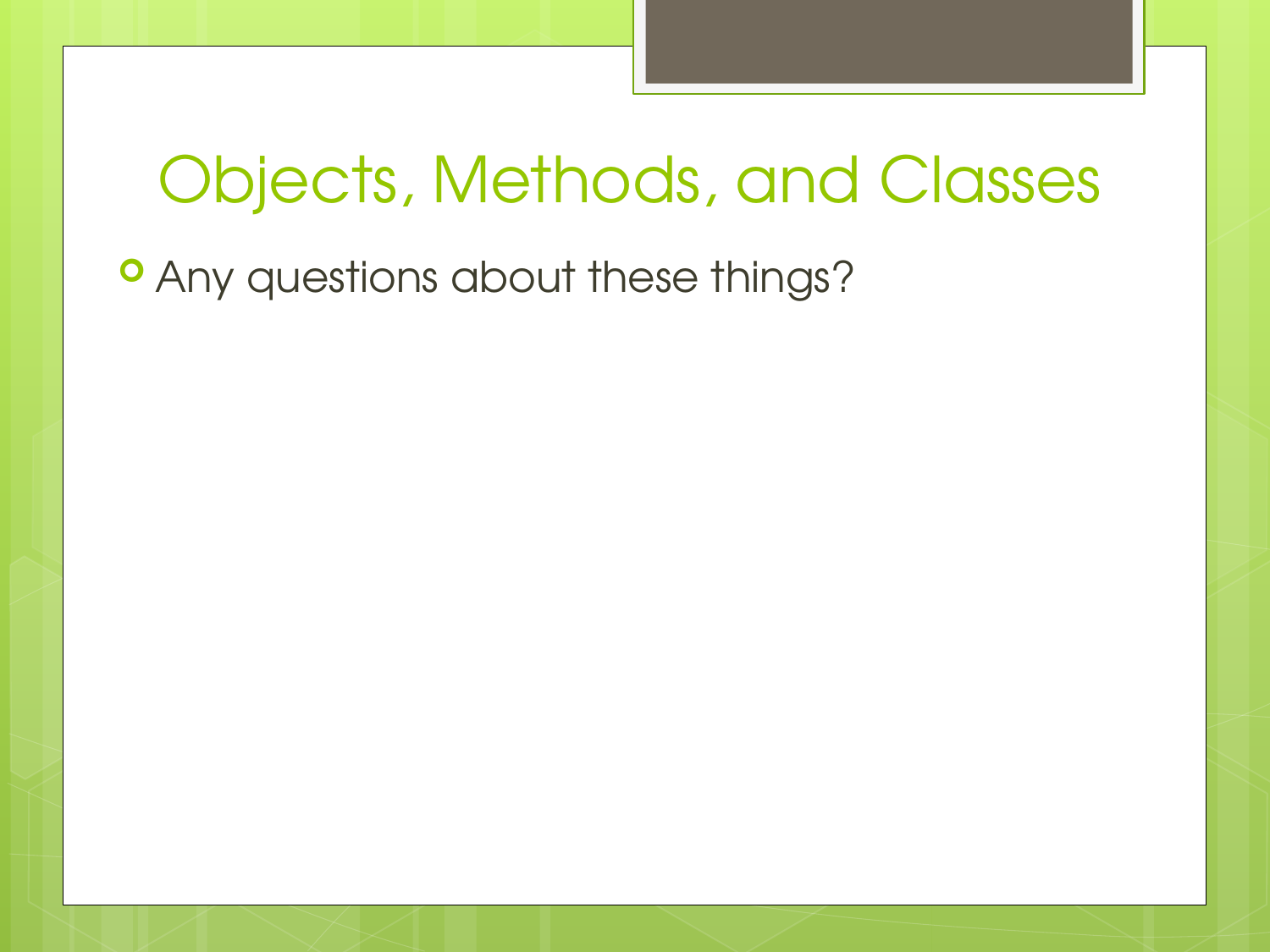

# Objects, Methods, and Classes
Any questions about these things?